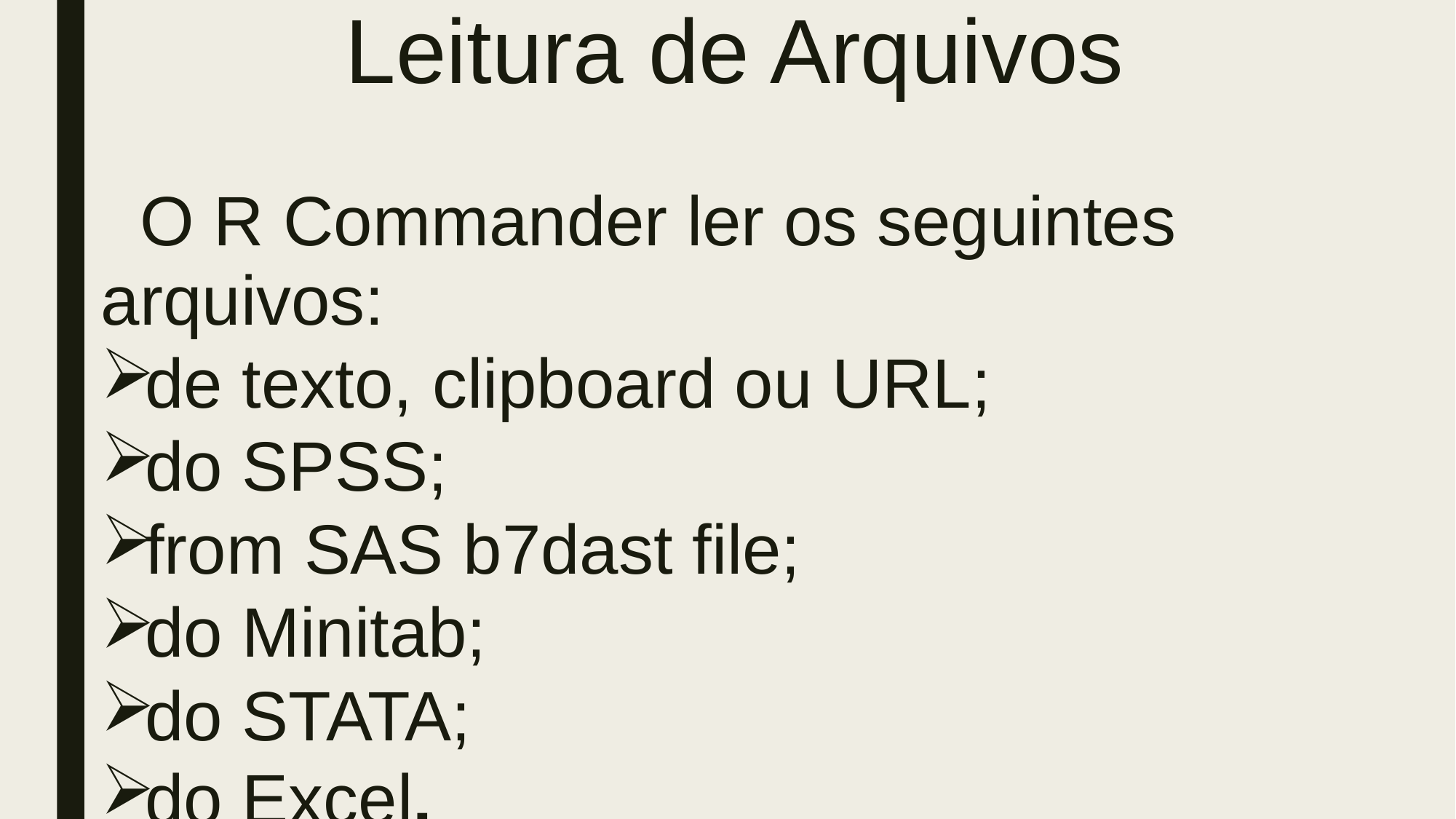

# Leitura de Arquivos
  O R Commander ler os seguintes arquivos:
de texto, clipboard ou URL;
do SPSS;
from SAS b7dast file;
do Minitab;
do STATA;
do Excel.